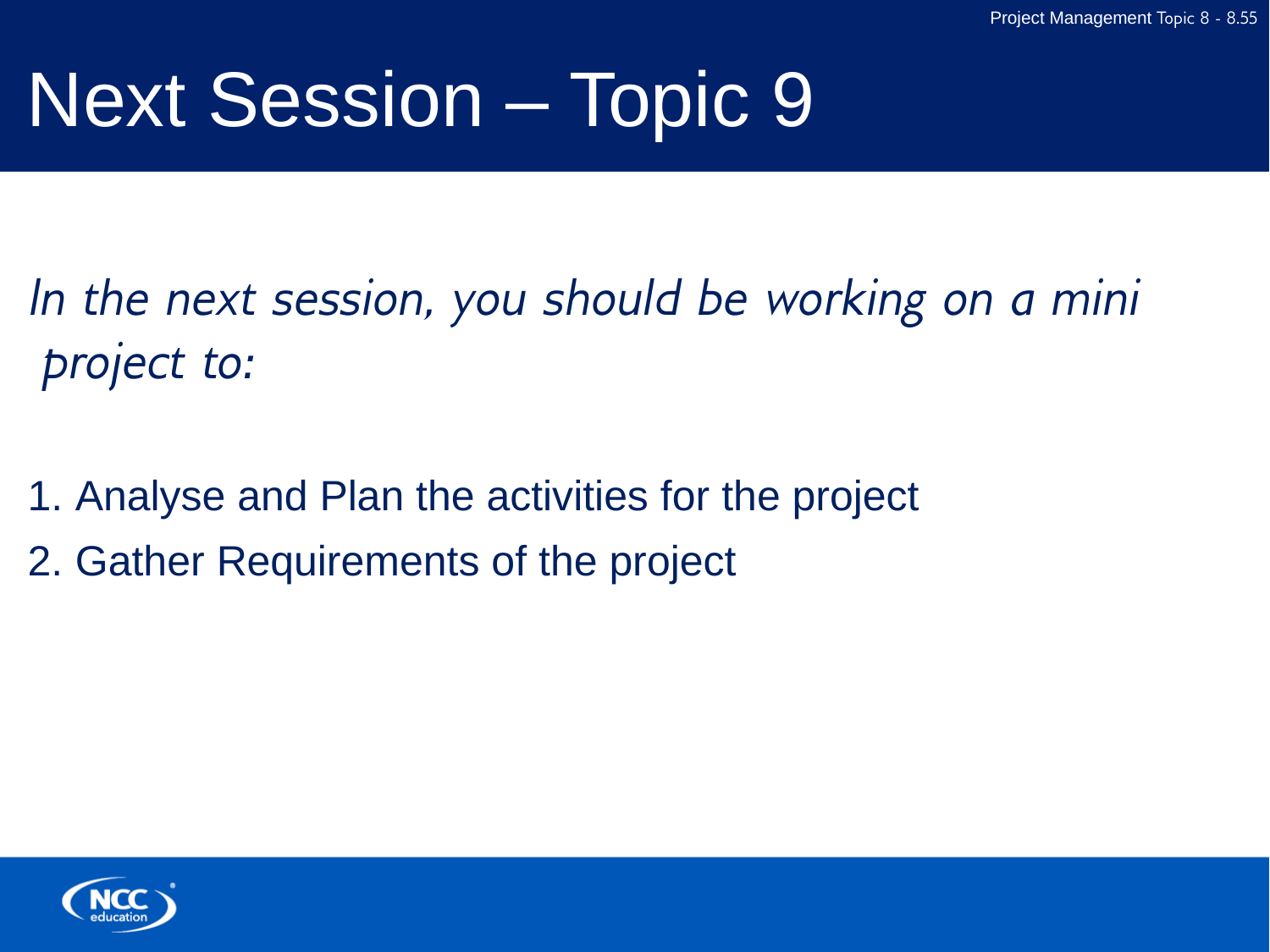

# Next Session – Topic 9
In the next session, you should be working on a mini  project to:

Analyse and Plan the activities for the project
Gather Requirements of the project